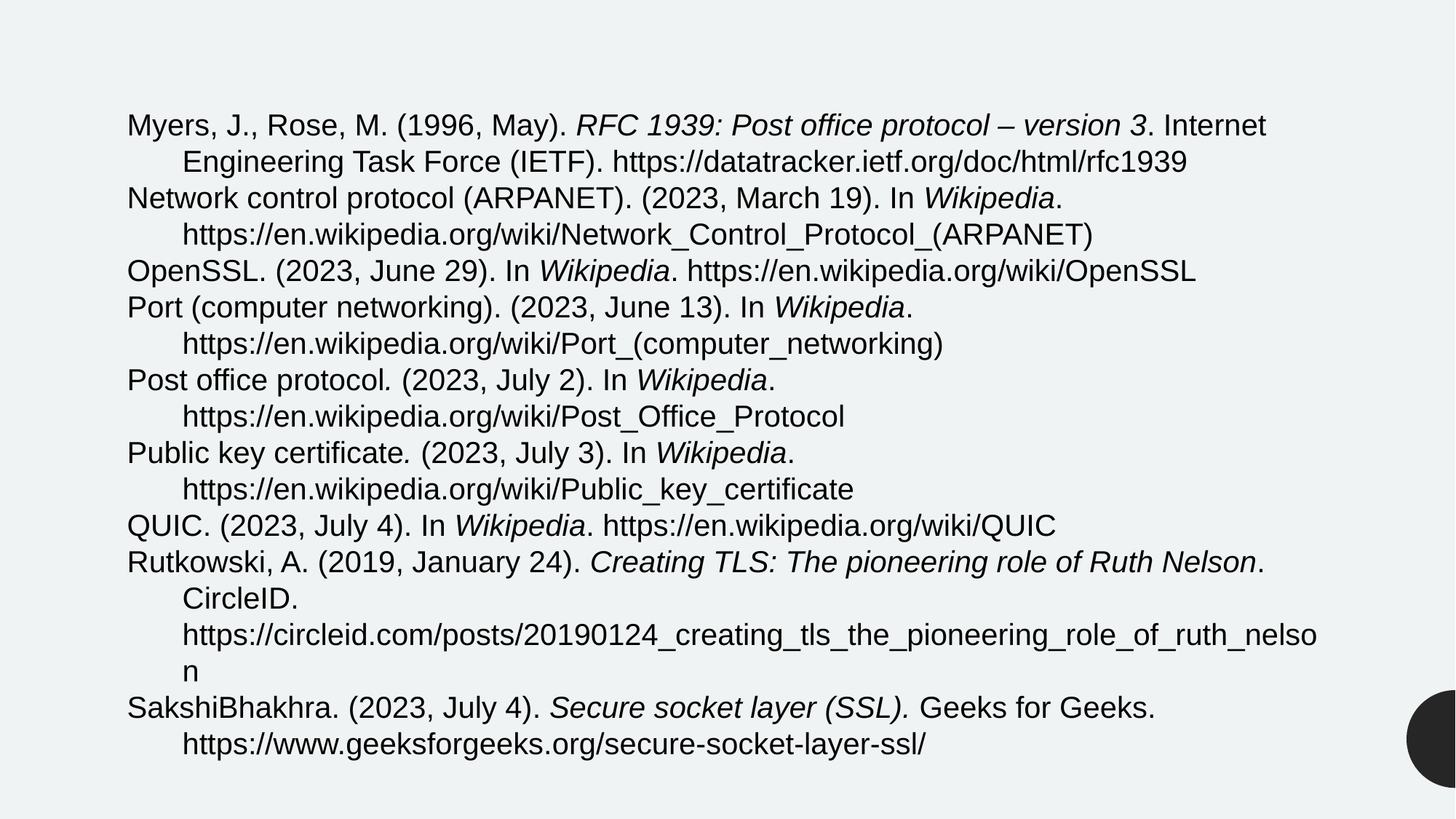

Myers, J., Rose, M. (1996, May). RFC 1939: Post office protocol – version 3. Internet Engineering Task Force (IETF). https://datatracker.ietf.org/doc/html/rfc1939
Network control protocol (ARPANET). (2023, March 19). In Wikipedia. https://en.wikipedia.org/wiki/Network_Control_Protocol_(ARPANET)
OpenSSL. (2023, June 29). In Wikipedia. https://en.wikipedia.org/wiki/OpenSSL
Port (computer networking). (2023, June 13). In Wikipedia. https://en.wikipedia.org/wiki/Port_(computer_networking)
Post office protocol. (2023, July 2). In Wikipedia. https://en.wikipedia.org/wiki/Post_Office_Protocol
Public key certificate. (2023, July 3). In Wikipedia. https://en.wikipedia.org/wiki/Public_key_certificate
QUIC. (2023, July 4). In Wikipedia. https://en.wikipedia.org/wiki/QUIC
Rutkowski, A. (2019, January 24). Creating TLS: The pioneering role of Ruth Nelson. CircleID. https://circleid.com/posts/20190124_creating_tls_the_pioneering_role_of_ruth_nelson
SakshiBhakhra. (2023, July 4). Secure socket layer (SSL). Geeks for Geeks. https://www.geeksforgeeks.org/secure-socket-layer-ssl/